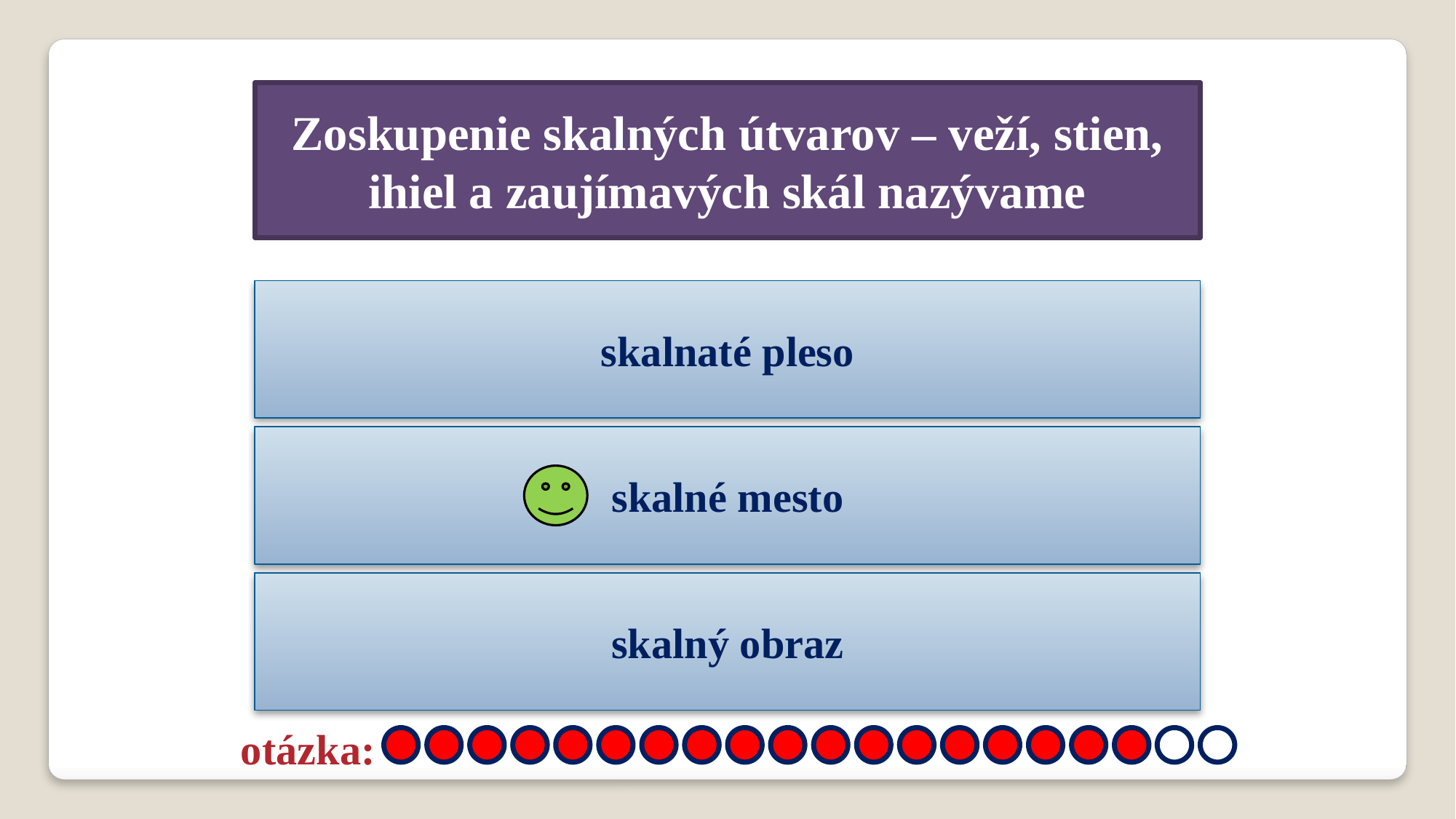

Zoskupenie skalných útvarov – veží, stien, ihiel a zaujímavých skál nazývame
skalnaté pleso
skalné mesto

skalný obraz
otázka: